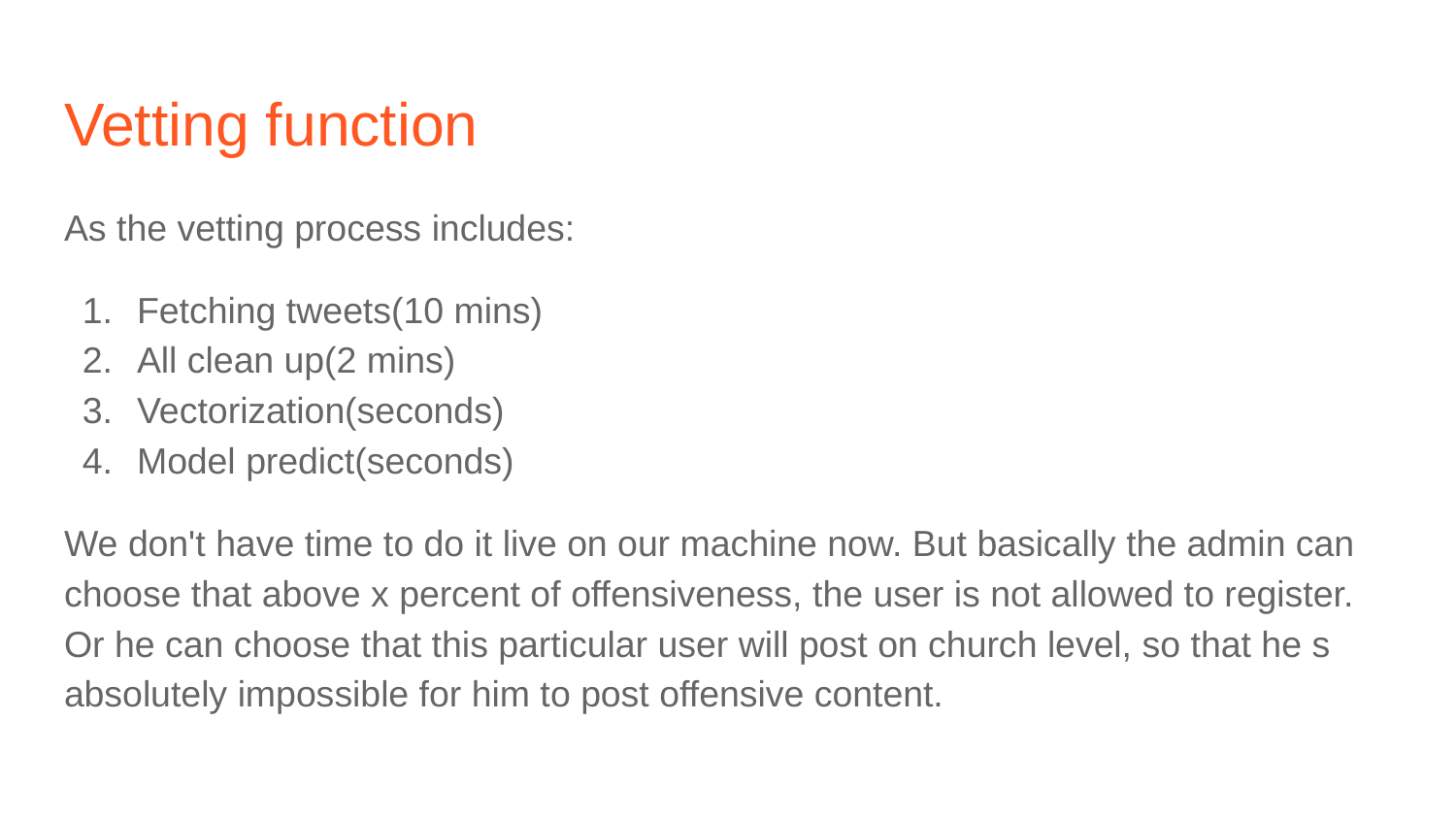

# Vetting function
As the vetting process includes:
Fetching tweets(10 mins)
All clean up(2 mins)
Vectorization(seconds)
Model predict(seconds)
We don't have time to do it live on our machine now. But basically the admin can choose that above x percent of offensiveness, the user is not allowed to register. Or he can choose that this particular user will post on church level, so that he s absolutely impossible for him to post offensive content.